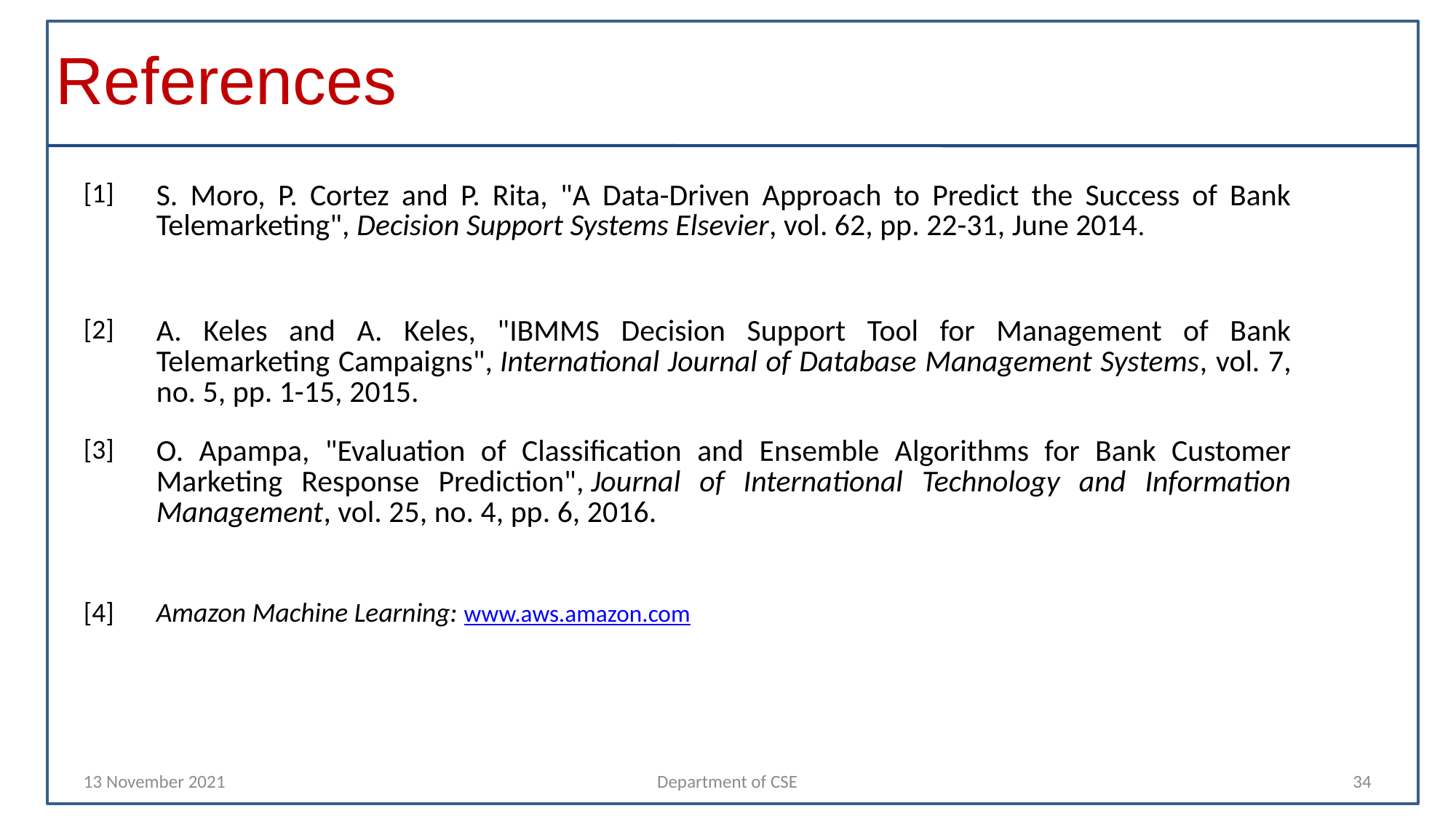

References
| [1] | S. Moro, P. Cortez and P. Rita, "A Data-Driven Approach to Predict the Success of Bank Telemarketing", Decision Support Systems Elsevier, vol. 62, pp. 22-31, June 2014. |
| --- | --- |
| [2] | A. Keles and A. Keles, "IBMMS Decision Support Tool for Management of Bank Telemarketing Campaigns", International Journal of Database Management Systems, vol. 7, no. 5, pp. 1-15, 2015. |
| [3] | O. Apampa, "Evaluation of Classification and Ensemble Algorithms for Bank Customer Marketing Response Prediction", Journal of International Technology and Information Management, vol. 25, no. 4, pp. 6, 2016. |
| [4] | Amazon Machine Learning: www.aws.amazon.com |
13 November 2021
Department of CSE
34